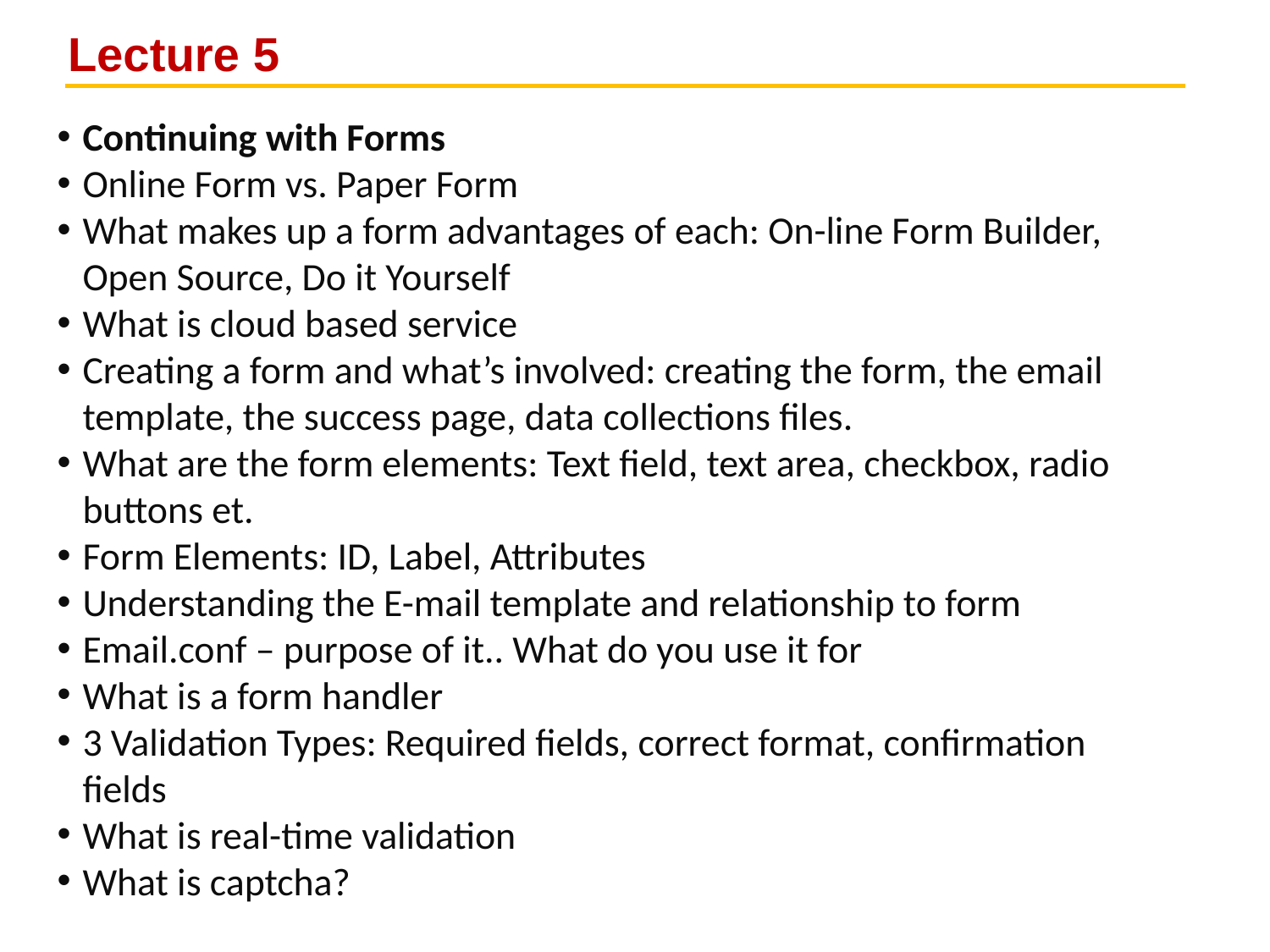

# Lecture 5
Continuing with Forms
Online Form vs. Paper Form
What makes up a form advantages of each: On-line Form Builder, Open Source, Do it Yourself
What is cloud based service
Creating a form and what’s involved: creating the form, the email template, the success page, data collections files.
What are the form elements: Text field, text area, checkbox, radio buttons et.
Form Elements: ID, Label, Attributes
Understanding the E-mail template and relationship to form
Email.conf – purpose of it.. What do you use it for
What is a form handler
3 Validation Types: Required fields, correct format, confirmation fields
What is real-time validation
What is captcha?